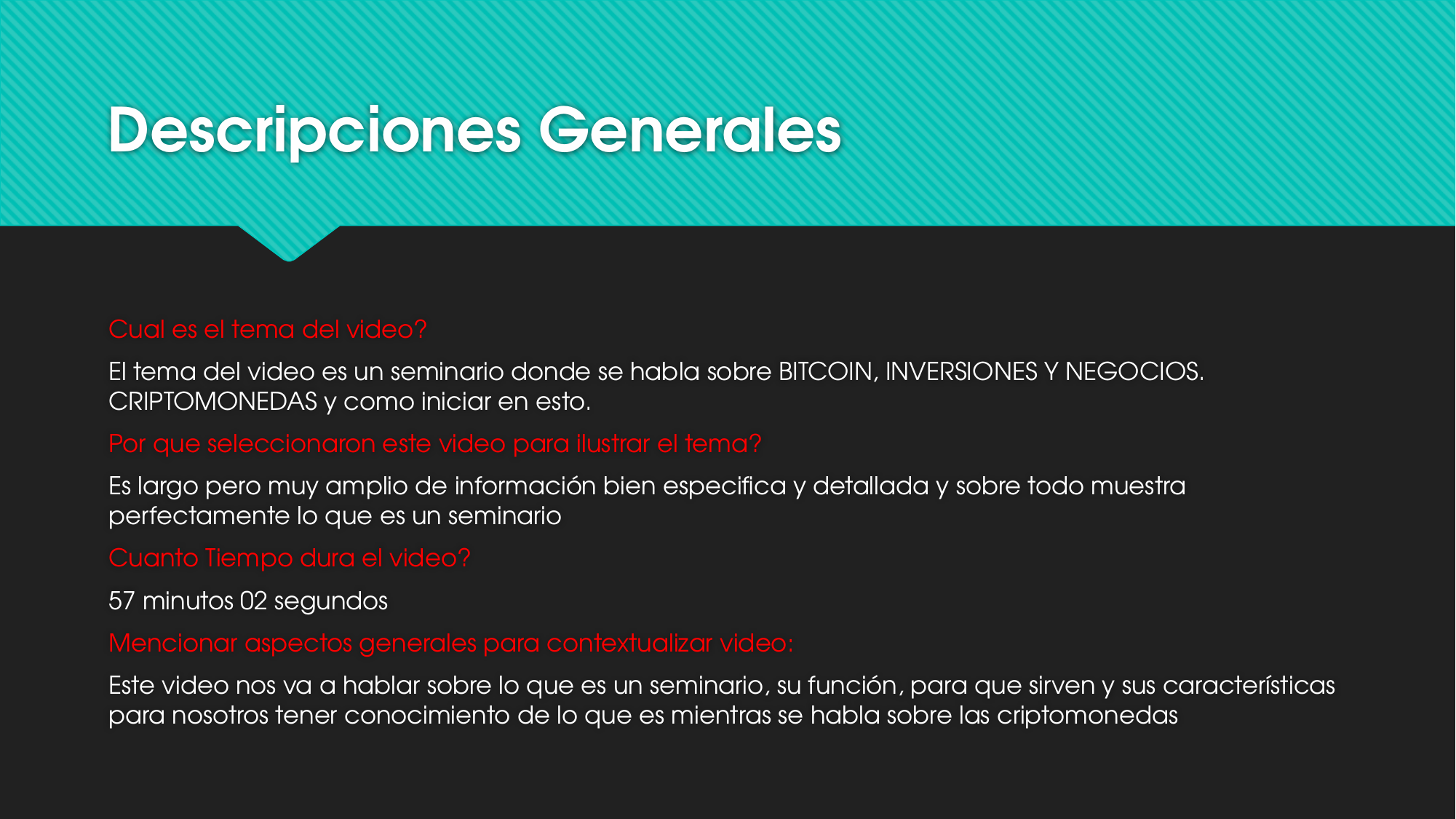

# Descripciones Generales

Cual es el tema del video?
El tema del video es un seminario donde se habla sobre BITCOIN, INVERSIONES Y NEGOCIOS. CRIPTOMONEDAS y como iniciar en esto.
Por que seleccionaron este video para ilustrar el tema?
Es largo pero muy amplio de información bien especifica y detallada y sobre todo muestra perfectamente lo que es un seminario
Cuanto Tiempo dura el video?
57 minutos 02 segundos
Mencionar aspectos generales para contextualizar video:
Este video nos va a hablar sobre lo que es un seminario, su función, para que sirven y sus características para nosotros tener conocimiento de lo que es mientras se habla sobre las criptomonedas